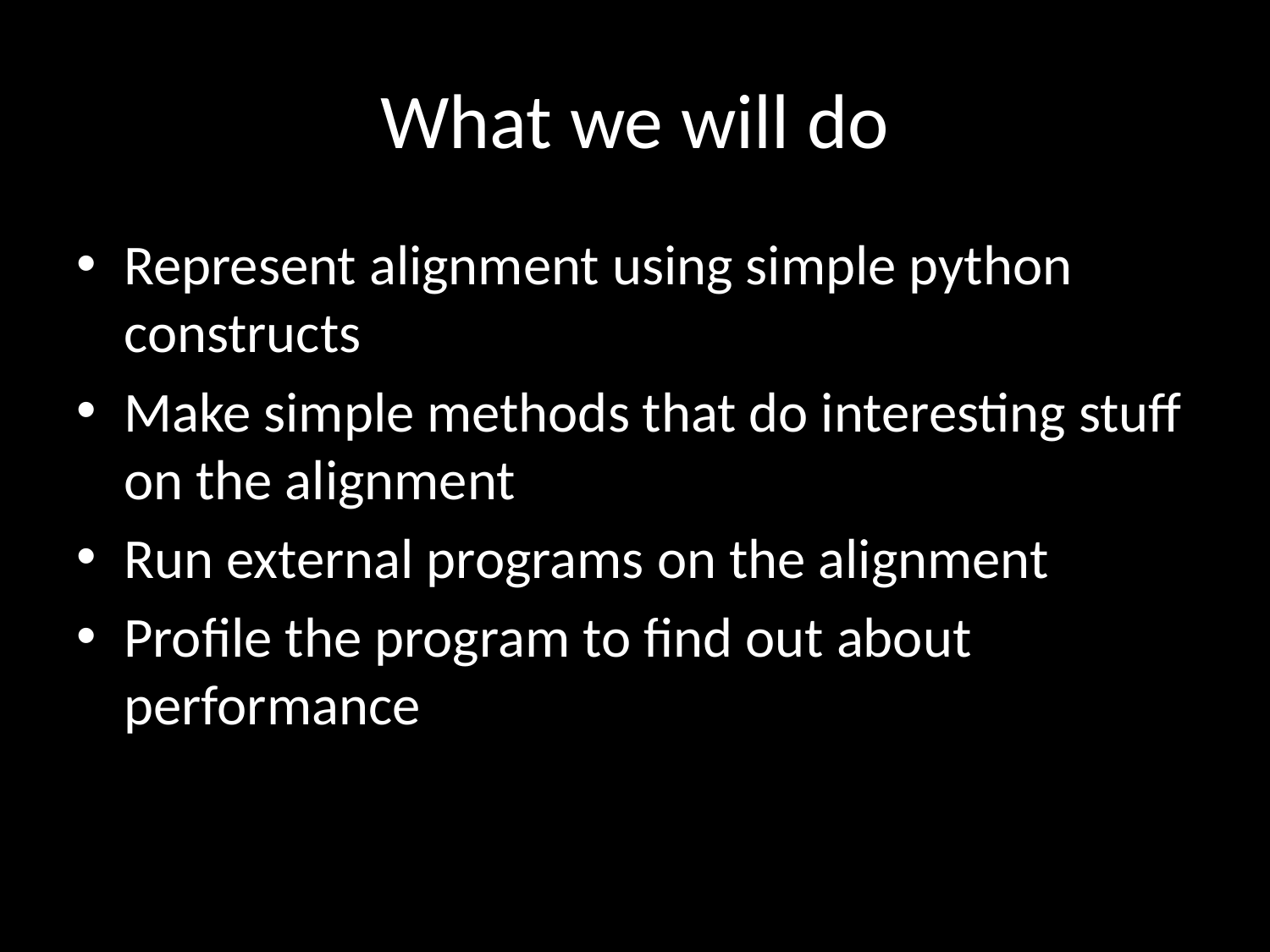

# What we will do
Represent alignment using simple python constructs
Make simple methods that do interesting stuff on the alignment
Run external programs on the alignment
Profile the program to find out about performance